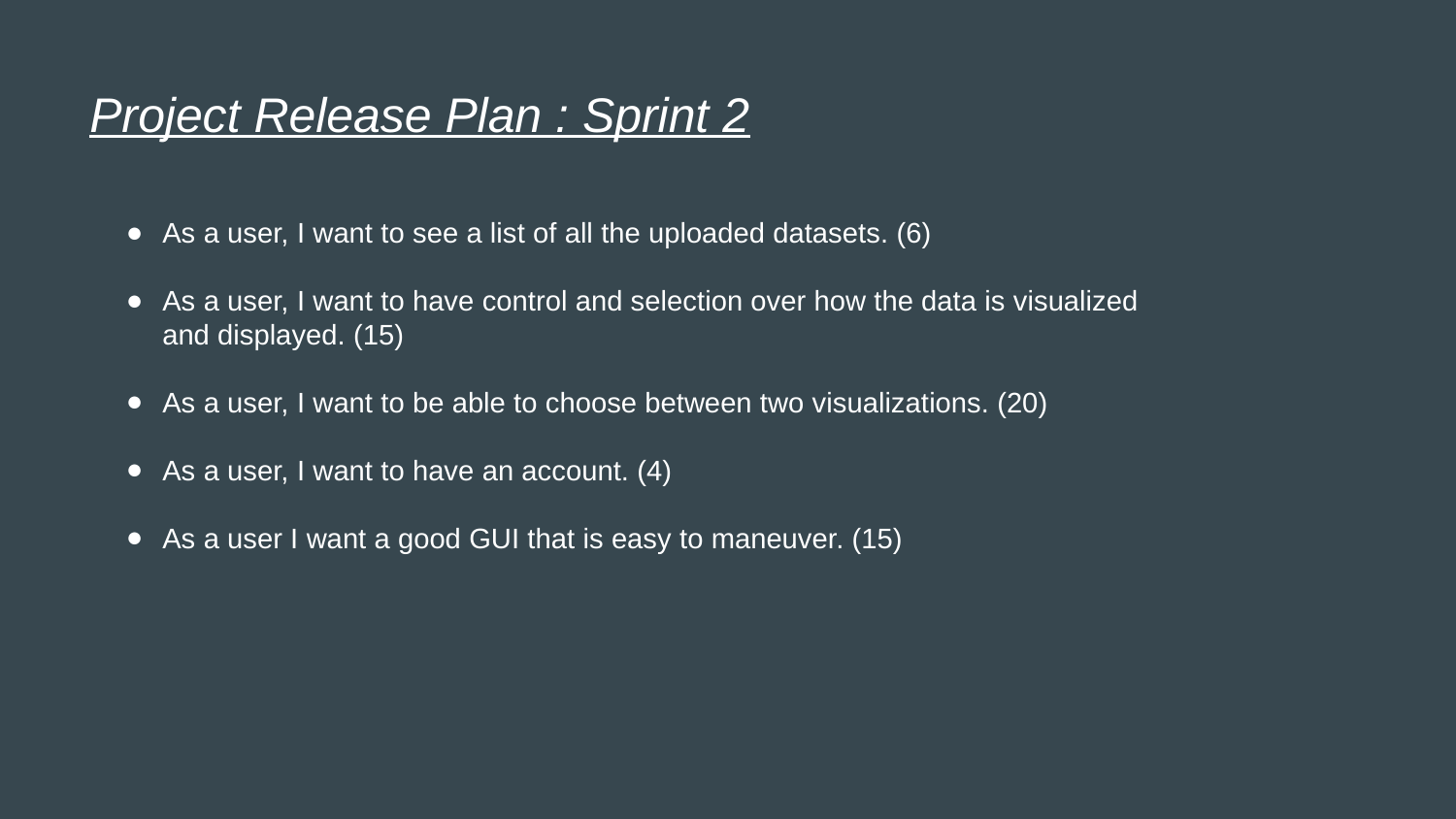

Project Release Plan : Sprint 2

As a user, I want to see a list of all the uploaded datasets. (6)

As a user, I want to have control and selection over how the data is visualized and displayed. (15)

As a user, I want to be able to choose between two visualizations. (20)

As a user, I want to have an account. (4)

As a user I want a good GUI that is easy to maneuver. (15)